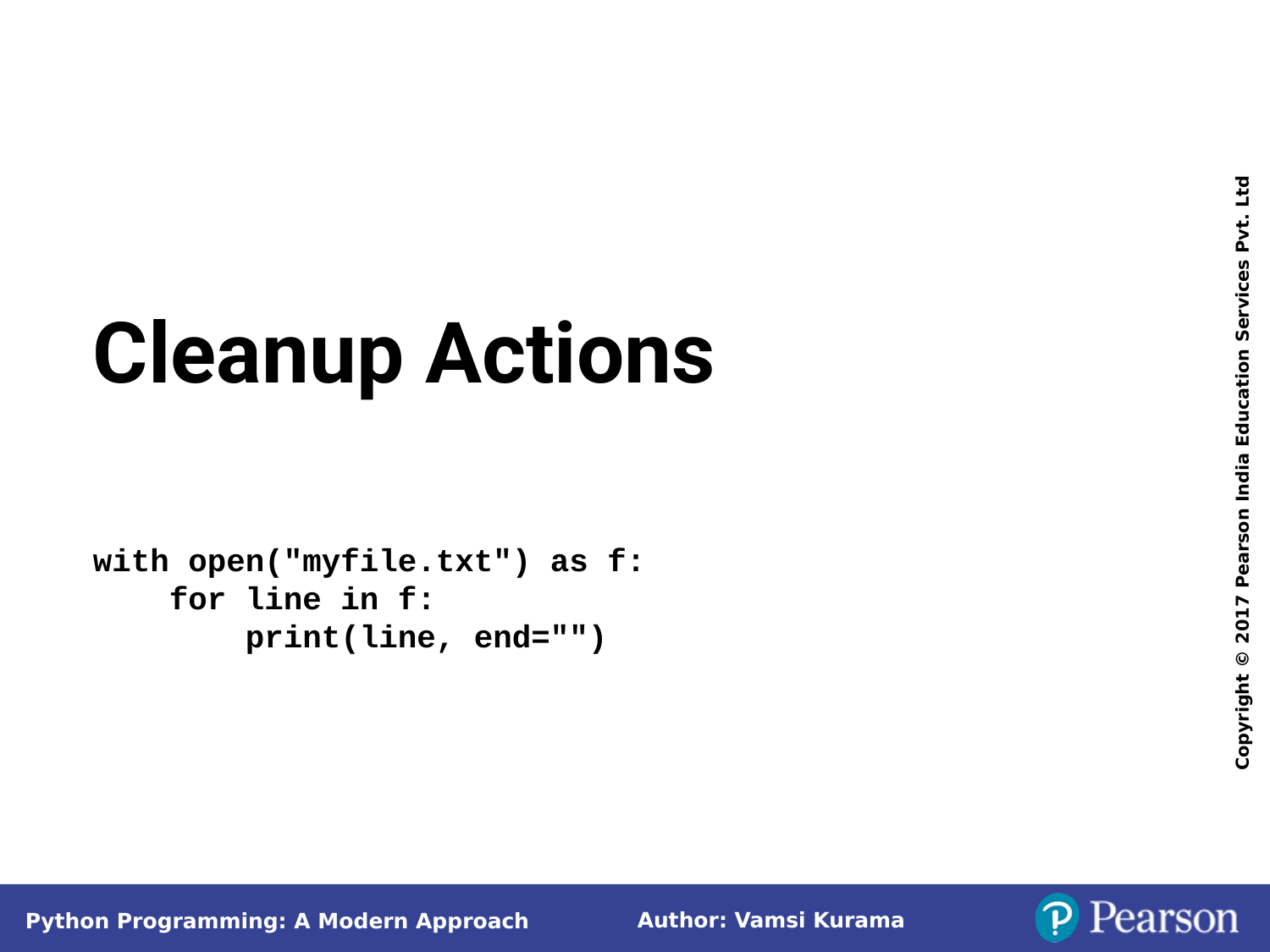

Cleanup Actions

with open("myfile.txt") as f:
    for line in f:
        print(line, end="")